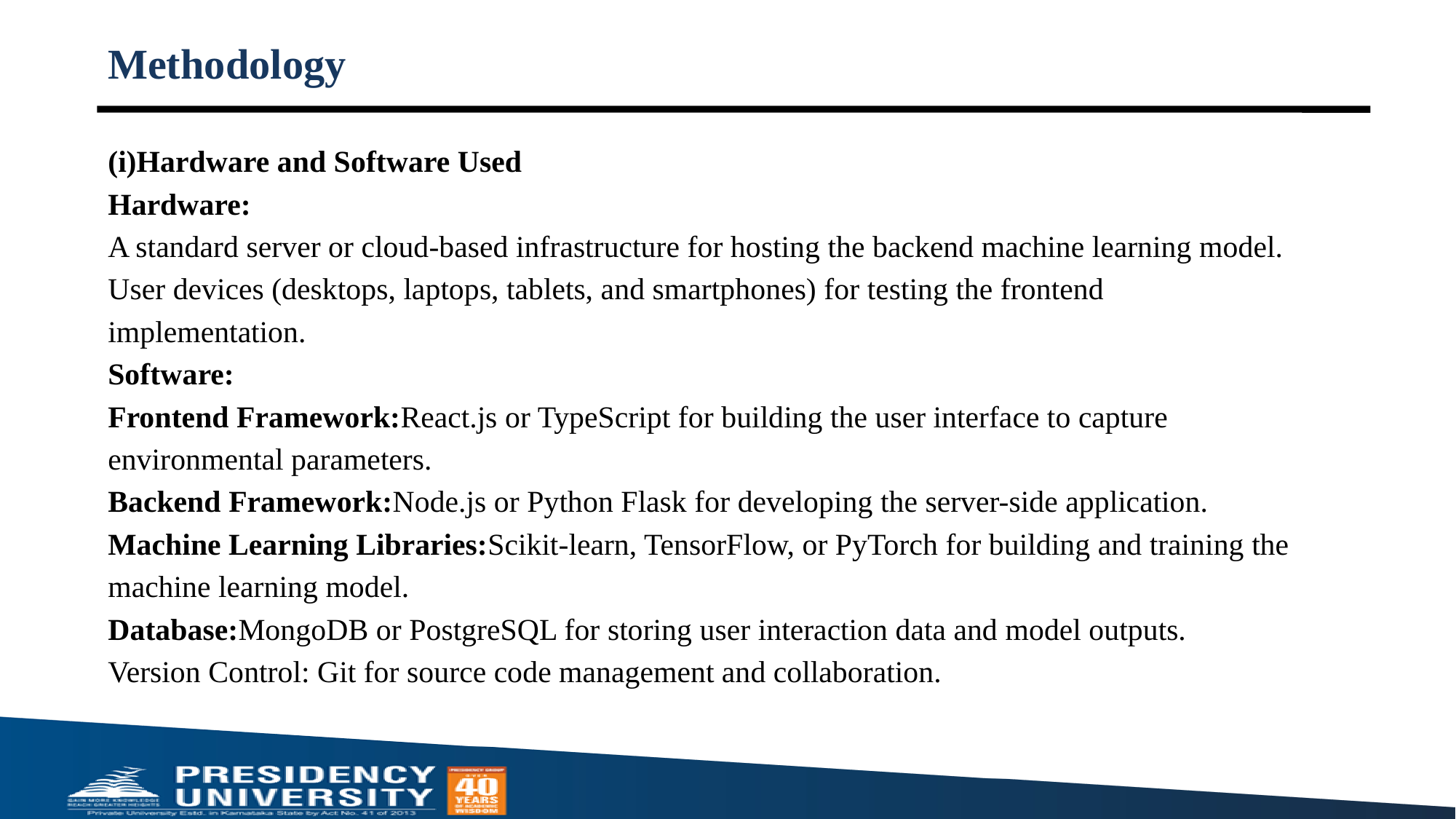

# Methodology
(i)Hardware and Software Used
Hardware:
A standard server or cloud-based infrastructure for hosting the backend machine learning model.
User devices (desktops, laptops, tablets, and smartphones) for testing the frontend
implementation.
Software:
Frontend Framework:React.js or TypeScript for building the user interface to capture
environmental parameters.
Backend Framework:Node.js or Python Flask for developing the server-side application.
Machine Learning Libraries:Scikit-learn, TensorFlow, or PyTorch for building and training the
machine learning model.
Database:MongoDB or PostgreSQL for storing user interaction data and model outputs.
Version Control: Git for source code management and collaboration.